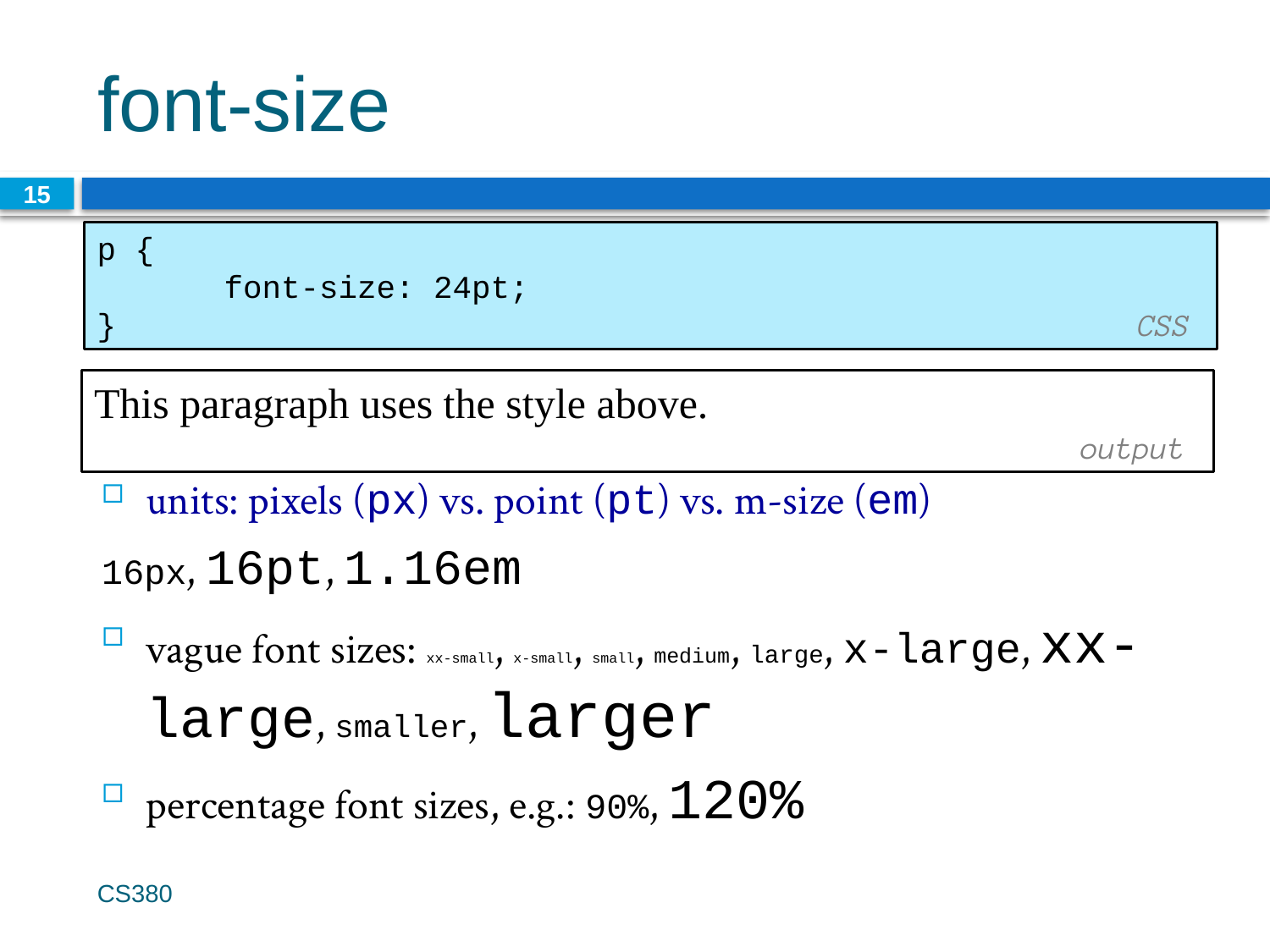

# font-size
15
p {
	font-size: 24pt;
}							        CSS
This paragraph uses the style above.					         				             output
units: pixels (px) vs. point (pt) vs. m-size (em)
16px, 16pt, 1.16em
vague font sizes: xx-small, x-small, small, medium, large, x-large, xx-large, smaller, larger
percentage font sizes, e.g.: 90%, 120%
CS380